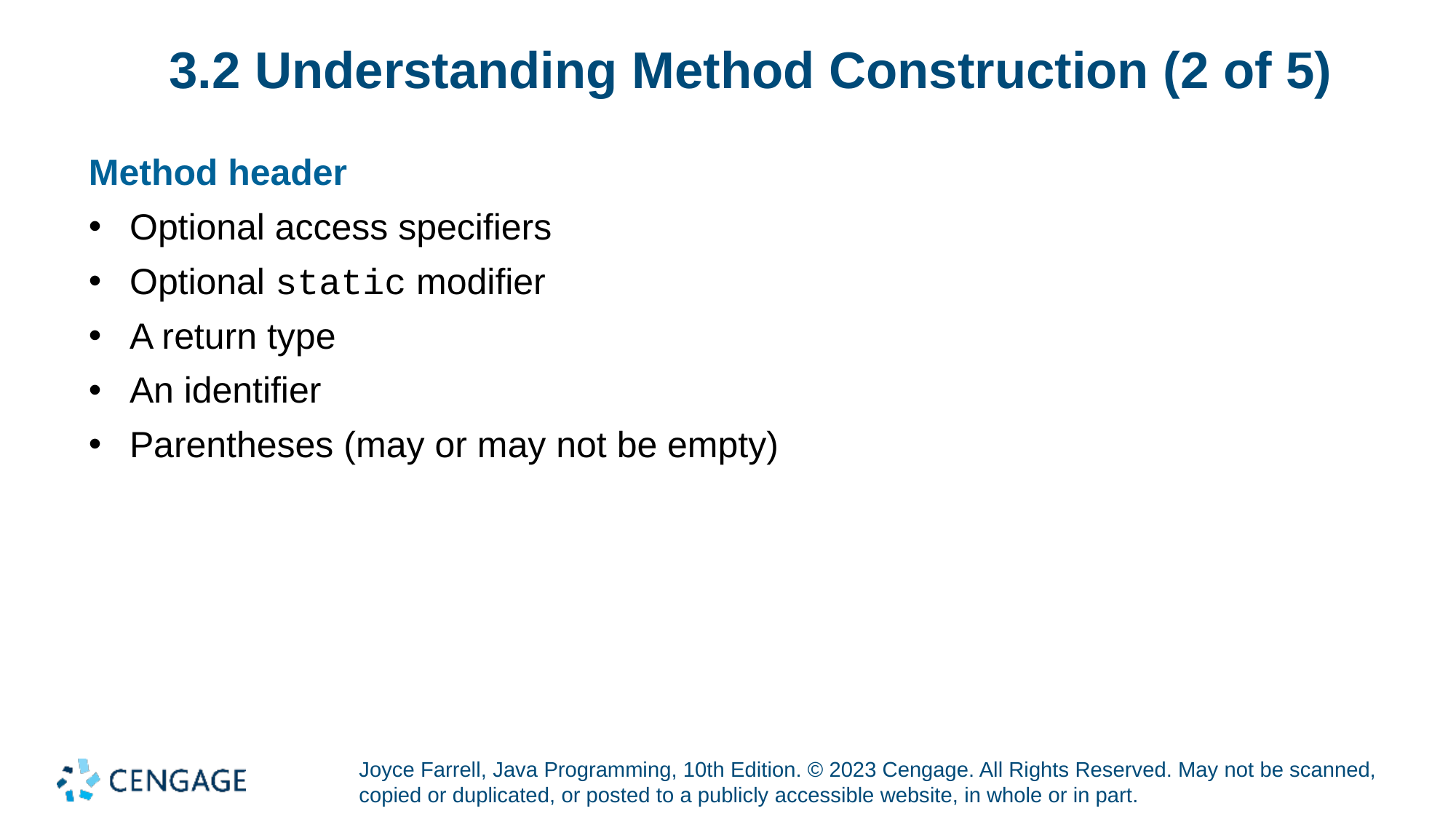

# 3.2 Understanding Method Construction (2 of 5)
Method header
Optional access specifiers
Optional static modifier
A return type
An identifier
Parentheses (may or may not be empty)